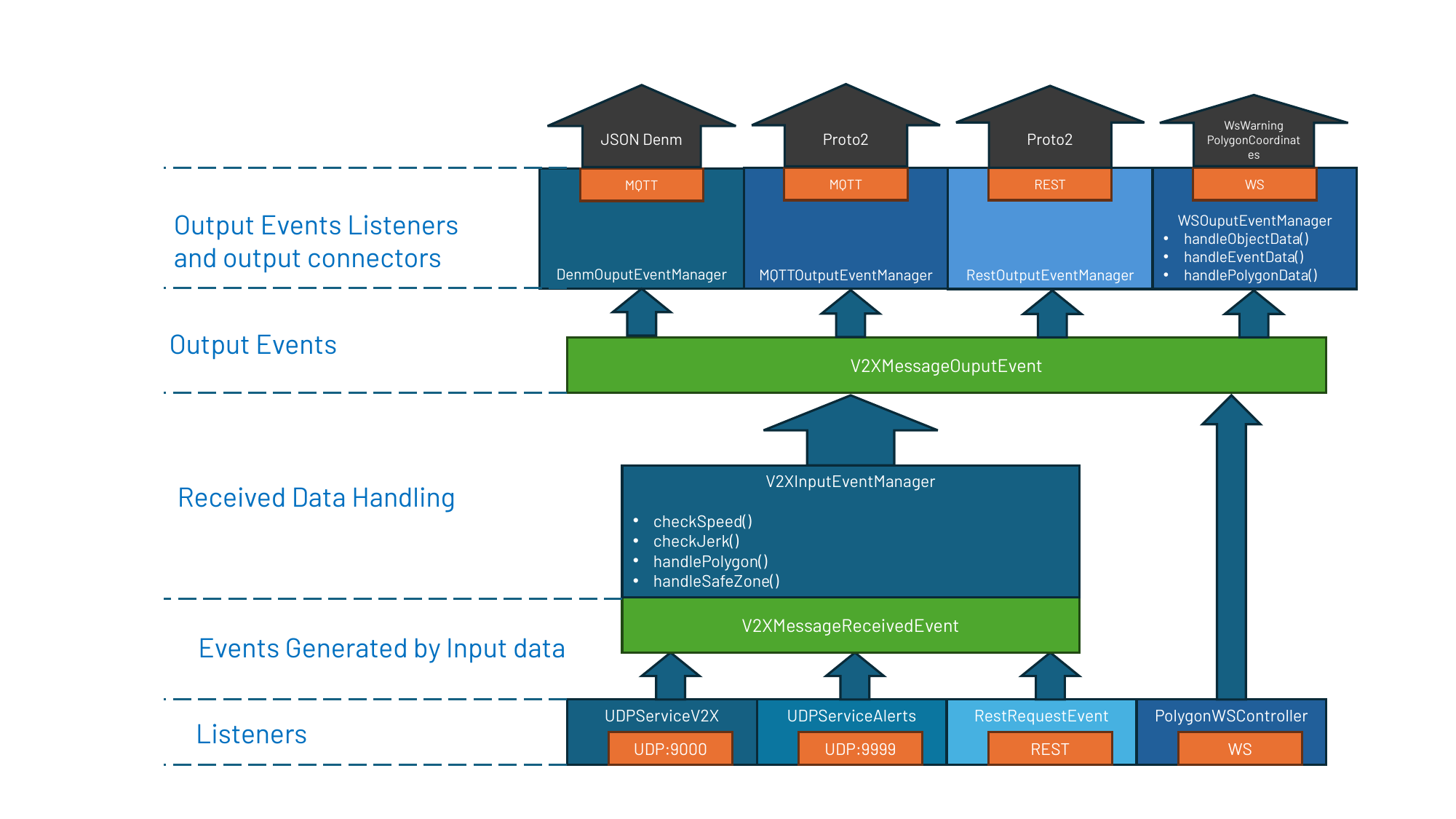

Proto2
JSON Denm
Proto2
WsWarning
PolygonCoordinates
WSOuputEventManager
handleObjectData()
handleEventData()
handlePolygonData()
WS
MQTTOutputEventManager
MQTT
RestOutputEventManager
REST
DenmOuputEventManager
MQTT
Output Events Listeners
and output connectors

Output Events
V2XMessageOuputEvent

V2XInputEventManager

checkSpeed()
checkJerk()
handlePolygon()
handleSafeZone()
Received Data Handling
V2XMessageReceivedEvent
Events Generated by Input data

UDPServiceV2X
UDP:9000
UDPServiceAlerts
UDP:9999
RestRequestEvent
REST
PolygonWSController
WS
Listeners